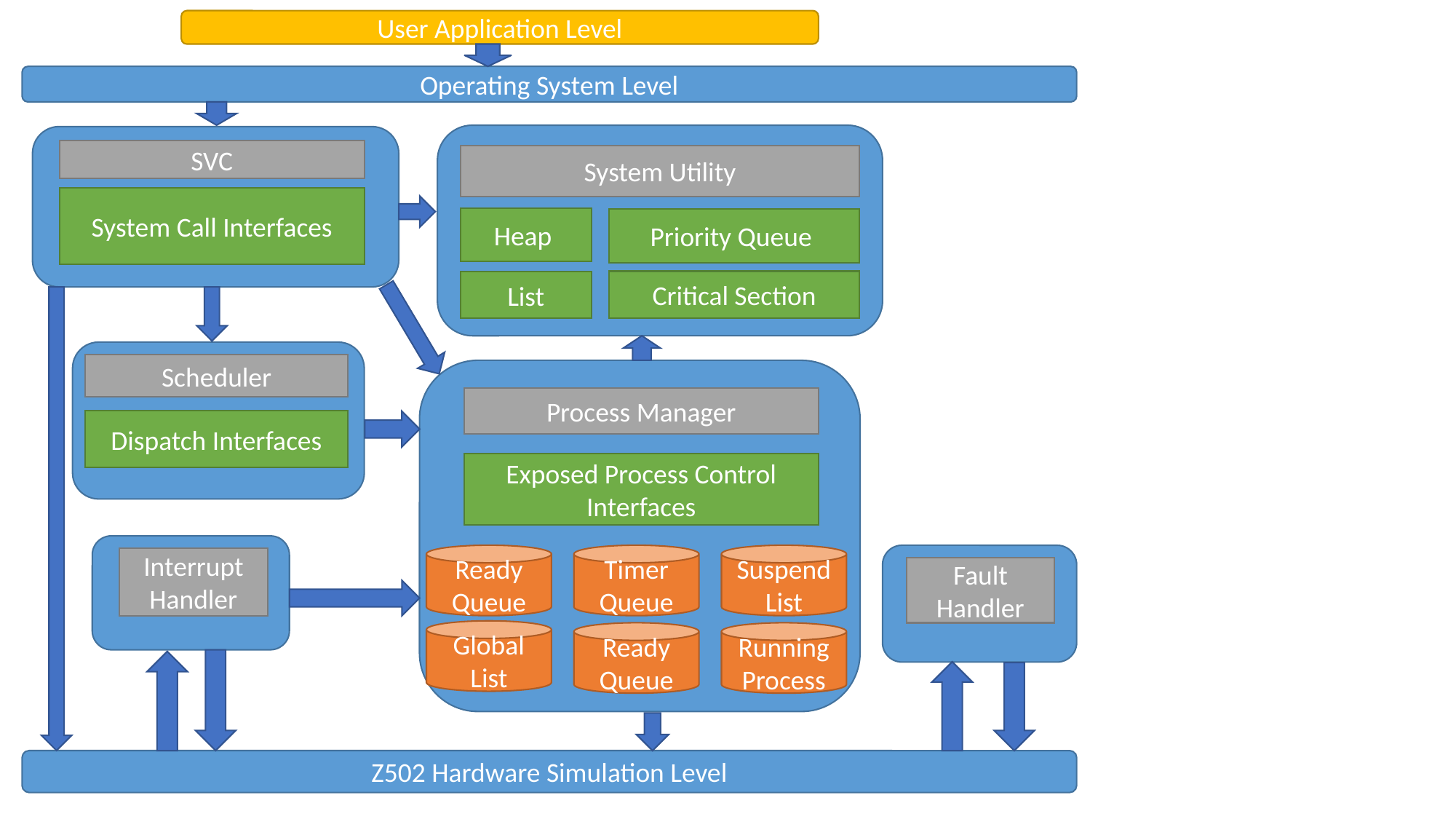

User Application Level

Operating System Level

SVC
System Utility
System Call Interfaces

Heap
Priority Queue
Critical Section
List

Scheduler

Process Manager

Dispatch Interfaces
Exposed Process Control Interfaces

Ready Queue
Timer Queue
Suspend List

Interrupt Handler
Fault Handler

Global List
Ready Queue
Running Process

Z502 Hardware Simulation Level